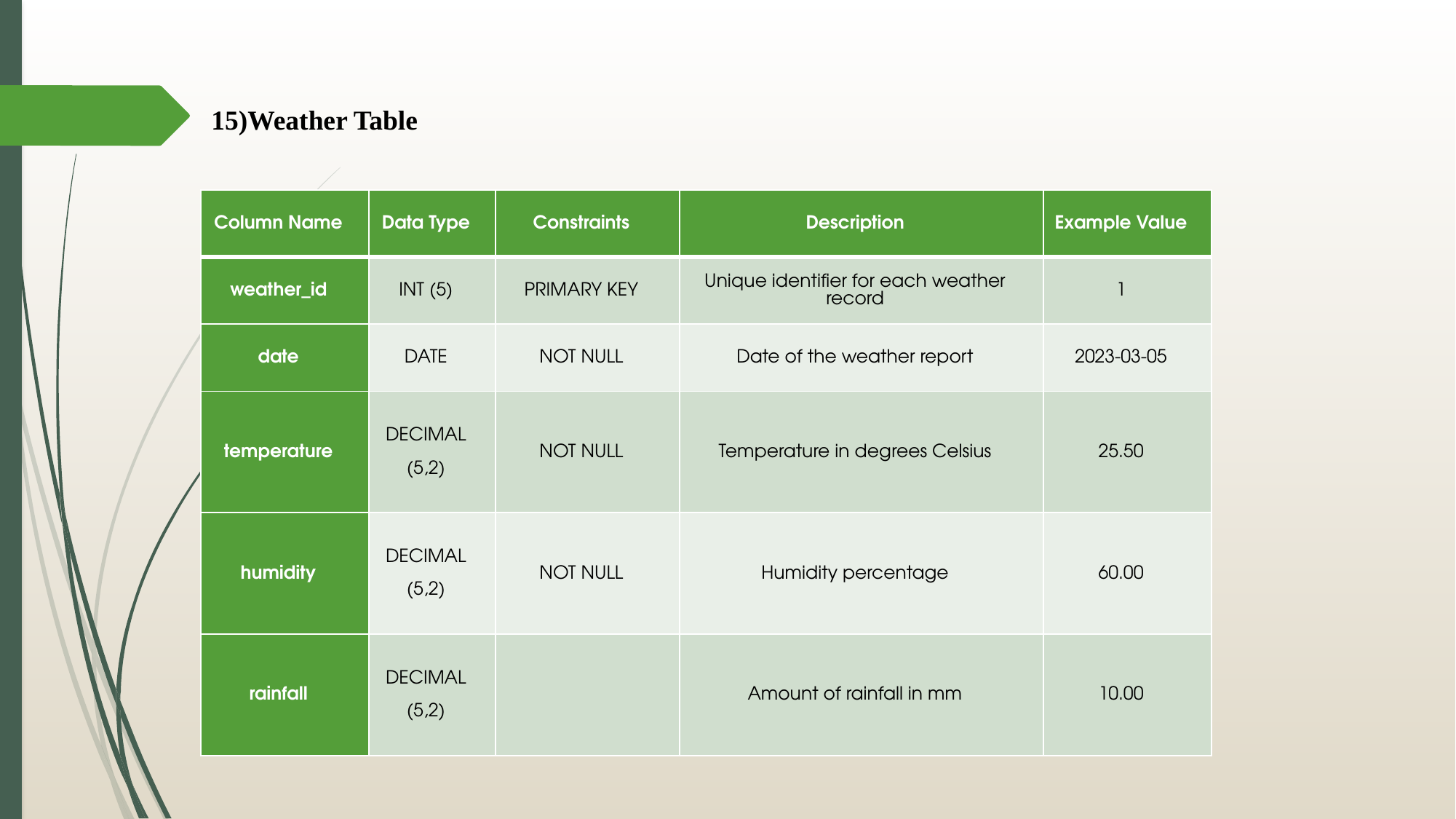

15)Weather Table
| Column Name | Data Type | Constraints | Description | Example Value |
| --- | --- | --- | --- | --- |
| weather\_id | INT (5) | PRIMARY KEY | Unique identifier for each weather record | 1 |
| date | DATE | NOT NULL | Date of the weather report | 2023-03-05 |
| temperature | DECIMAL (5,2) | NOT NULL | Temperature in degrees Celsius | 25.50 |
| humidity | DECIMAL (5,2) | NOT NULL | Humidity percentage | 60.00 |
| rainfall | DECIMAL (5,2) |  | Amount of rainfall in mm | 10.00 |